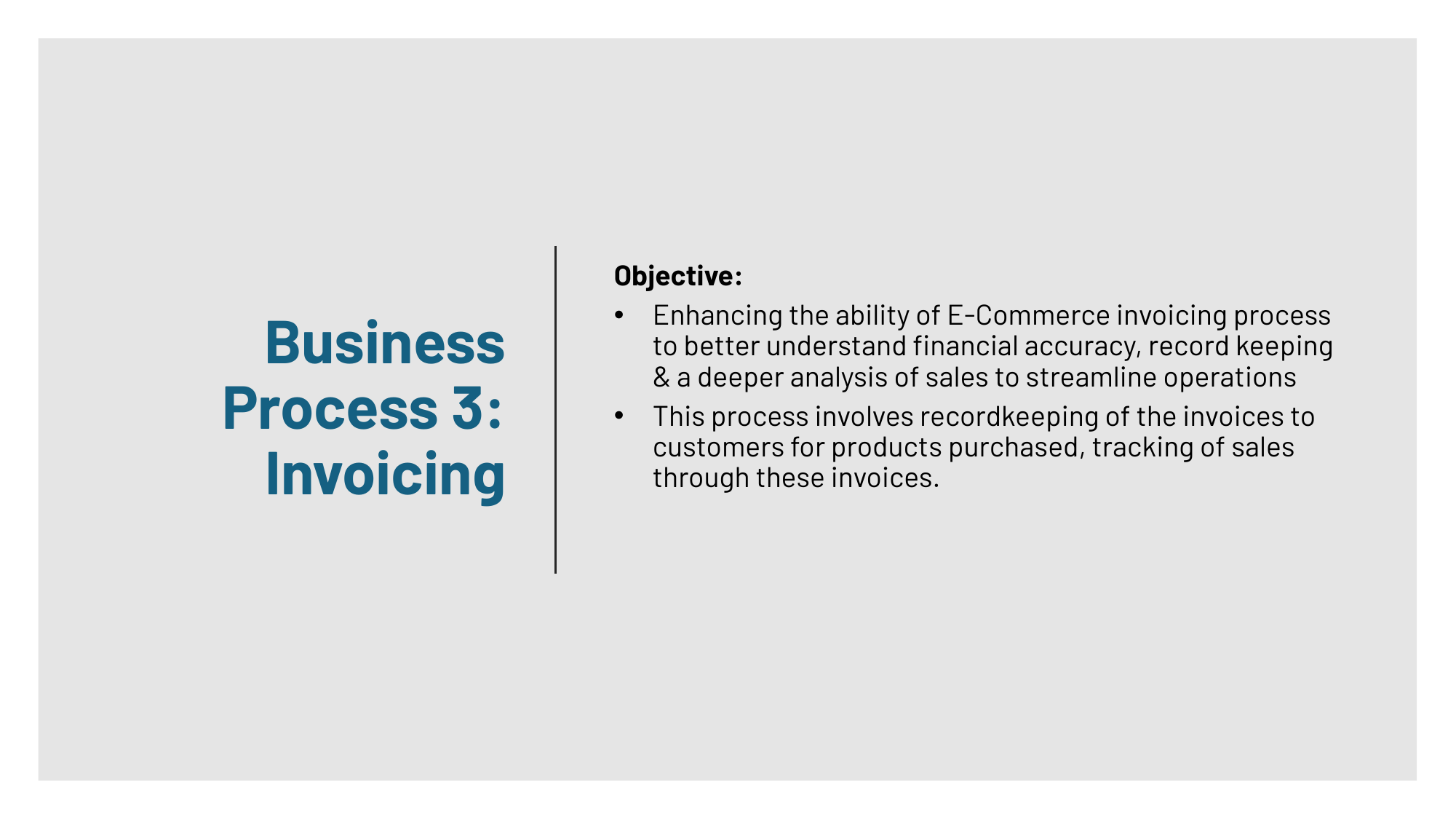

# Business Process 3: Invoicing

Objective:
Enhancing the ability of E-Commerce invoicing process to better understand financial accuracy, record keeping & a deeper analysis of sales to streamline operations
This process involves recordkeeping of the invoices to customers for products purchased, tracking of sales through these invoices.